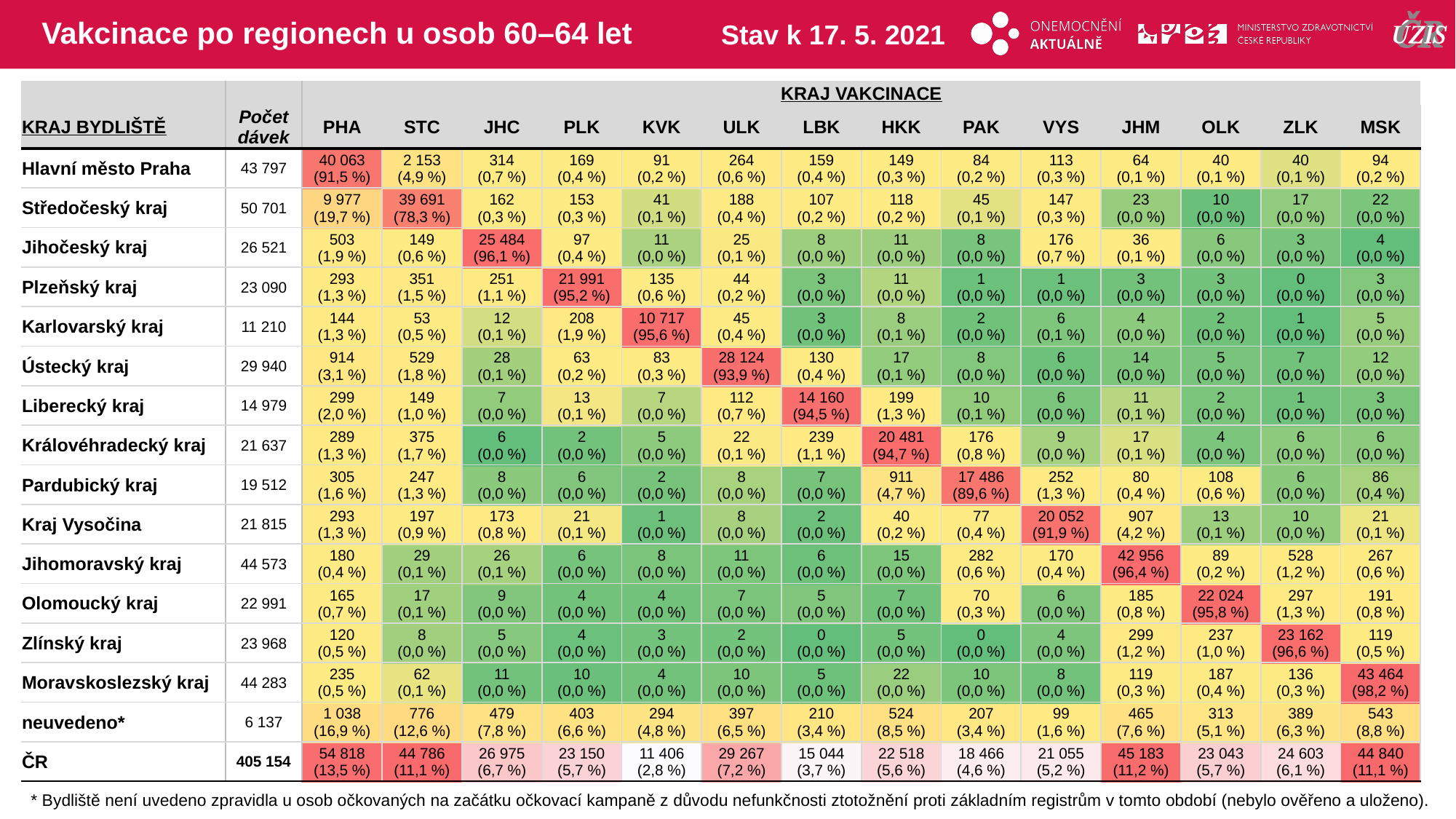

# Vakcinace po regionech u osob 60–64 let
Stav k 17. 5. 2021
|  |  | KRAJ VAKCINACE |  |  |  |  |  |  |  |  |  |  |  |  |  |
| --- | --- | --- | --- | --- | --- | --- | --- | --- | --- | --- | --- | --- | --- | --- | --- |
| KRAJ BYDLIŠTĚ | Počet dávek | PHA | STC | JHC | PLK | KVK | ULK | LBK | HKK | PAK | VYS | JHM | OLK | ZLK | MSK |
| Hlavní město Praha | 43 797 | 40 063 (91,5 %) | 2 153 (4,9 %) | 314 (0,7 %) | 169 (0,4 %) | 91 (0,2 %) | 264 (0,6 %) | 159 (0,4 %) | 149 (0,3 %) | 84 (0,2 %) | 113 (0,3 %) | 64 (0,1 %) | 40 (0,1 %) | 40 (0,1 %) | 94 (0,2 %) |
| Středočeský kraj | 50 701 | 9 977 (19,7 %) | 39 691 (78,3 %) | 162 (0,3 %) | 153 (0,3 %) | 41 (0,1 %) | 188 (0,4 %) | 107 (0,2 %) | 118 (0,2 %) | 45 (0,1 %) | 147 (0,3 %) | 23 (0,0 %) | 10 (0,0 %) | 17 (0,0 %) | 22 (0,0 %) |
| Jihočeský kraj | 26 521 | 503 (1,9 %) | 149 (0,6 %) | 25 484 (96,1 %) | 97 (0,4 %) | 11 (0,0 %) | 25 (0,1 %) | 8 (0,0 %) | 11 (0,0 %) | 8 (0,0 %) | 176 (0,7 %) | 36 (0,1 %) | 6 (0,0 %) | 3 (0,0 %) | 4 (0,0 %) |
| Plzeňský kraj | 23 090 | 293 (1,3 %) | 351 (1,5 %) | 251 (1,1 %) | 21 991 (95,2 %) | 135 (0,6 %) | 44 (0,2 %) | 3 (0,0 %) | 11 (0,0 %) | 1 (0,0 %) | 1 (0,0 %) | 3 (0,0 %) | 3 (0,0 %) | 0 (0,0 %) | 3 (0,0 %) |
| Karlovarský kraj | 11 210 | 144 (1,3 %) | 53 (0,5 %) | 12 (0,1 %) | 208 (1,9 %) | 10 717 (95,6 %) | 45 (0,4 %) | 3 (0,0 %) | 8 (0,1 %) | 2 (0,0 %) | 6 (0,1 %) | 4 (0,0 %) | 2 (0,0 %) | 1 (0,0 %) | 5 (0,0 %) |
| Ústecký kraj | 29 940 | 914 (3,1 %) | 529 (1,8 %) | 28 (0,1 %) | 63 (0,2 %) | 83 (0,3 %) | 28 124 (93,9 %) | 130 (0,4 %) | 17 (0,1 %) | 8 (0,0 %) | 6 (0,0 %) | 14 (0,0 %) | 5 (0,0 %) | 7 (0,0 %) | 12 (0,0 %) |
| Liberecký kraj | 14 979 | 299 (2,0 %) | 149 (1,0 %) | 7 (0,0 %) | 13 (0,1 %) | 7 (0,0 %) | 112 (0,7 %) | 14 160 (94,5 %) | 199 (1,3 %) | 10 (0,1 %) | 6 (0,0 %) | 11 (0,1 %) | 2 (0,0 %) | 1 (0,0 %) | 3 (0,0 %) |
| Královéhradecký kraj | 21 637 | 289 (1,3 %) | 375 (1,7 %) | 6 (0,0 %) | 2 (0,0 %) | 5 (0,0 %) | 22 (0,1 %) | 239 (1,1 %) | 20 481 (94,7 %) | 176 (0,8 %) | 9 (0,0 %) | 17 (0,1 %) | 4 (0,0 %) | 6 (0,0 %) | 6 (0,0 %) |
| Pardubický kraj | 19 512 | 305 (1,6 %) | 247 (1,3 %) | 8 (0,0 %) | 6 (0,0 %) | 2 (0,0 %) | 8 (0,0 %) | 7 (0,0 %) | 911 (4,7 %) | 17 486 (89,6 %) | 252 (1,3 %) | 80 (0,4 %) | 108 (0,6 %) | 6 (0,0 %) | 86 (0,4 %) |
| Kraj Vysočina | 21 815 | 293 (1,3 %) | 197 (0,9 %) | 173 (0,8 %) | 21 (0,1 %) | 1 (0,0 %) | 8 (0,0 %) | 2 (0,0 %) | 40 (0,2 %) | 77 (0,4 %) | 20 052 (91,9 %) | 907 (4,2 %) | 13 (0,1 %) | 10 (0,0 %) | 21 (0,1 %) |
| Jihomoravský kraj | 44 573 | 180 (0,4 %) | 29 (0,1 %) | 26 (0,1 %) | 6 (0,0 %) | 8 (0,0 %) | 11 (0,0 %) | 6 (0,0 %) | 15 (0,0 %) | 282 (0,6 %) | 170 (0,4 %) | 42 956 (96,4 %) | 89 (0,2 %) | 528 (1,2 %) | 267 (0,6 %) |
| Olomoucký kraj | 22 991 | 165 (0,7 %) | 17 (0,1 %) | 9 (0,0 %) | 4 (0,0 %) | 4 (0,0 %) | 7 (0,0 %) | 5 (0,0 %) | 7 (0,0 %) | 70 (0,3 %) | 6 (0,0 %) | 185 (0,8 %) | 22 024 (95,8 %) | 297 (1,3 %) | 191 (0,8 %) |
| Zlínský kraj | 23 968 | 120 (0,5 %) | 8 (0,0 %) | 5 (0,0 %) | 4 (0,0 %) | 3 (0,0 %) | 2 (0,0 %) | 0 (0,0 %) | 5 (0,0 %) | 0 (0,0 %) | 4 (0,0 %) | 299 (1,2 %) | 237 (1,0 %) | 23 162 (96,6 %) | 119 (0,5 %) |
| Moravskoslezský kraj | 44 283 | 235 (0,5 %) | 62 (0,1 %) | 11 (0,0 %) | 10 (0,0 %) | 4 (0,0 %) | 10 (0,0 %) | 5 (0,0 %) | 22 (0,0 %) | 10 (0,0 %) | 8 (0,0 %) | 119 (0,3 %) | 187 (0,4 %) | 136 (0,3 %) | 43 464 (98,2 %) |
| neuvedeno\* | 6 137 | 1 038 (16,9 %) | 776 (12,6 %) | 479 (7,8 %) | 403 (6,6 %) | 294 (4,8 %) | 397 (6,5 %) | 210 (3,4 %) | 524 (8,5 %) | 207 (3,4 %) | 99 (1,6 %) | 465 (7,6 %) | 313 (5,1 %) | 389 (6,3 %) | 543 (8,8 %) |
| ČR | 405 154 | 54 818 (13,5 %) | 44 786 (11,1 %) | 26 975 (6,7 %) | 23 150 (5,7 %) | 11 406 (2,8 %) | 29 267 (7,2 %) | 15 044 (3,7 %) | 22 518 (5,6 %) | 18 466 (4,6 %) | 21 055 (5,2 %) | 45 183 (11,2 %) | 23 043 (5,7 %) | 24 603 (6,1 %) | 44 840 (11,1 %) |
|  |  |  |  |  |  |  |  |  |  |  |  |  |  |
| --- | --- | --- | --- | --- | --- | --- | --- | --- | --- | --- | --- | --- | --- |
|  |  |  |  |  |  |  |  |  |  |  |  |  |  |
|  |  |  |  |  |  |  |  |  |  |  |  |  |  |
|  |  |  |  |  |  |  |  |  |  |  |  |  |  |
|  |  |  |  |  |  |  |  |  |  |  |  |  |  |
|  |  |  |  |  |  |  |  |  |  |  |  |  |  |
|  |  |  |  |  |  |  |  |  |  |  |  |  |  |
|  |  |  |  |  |  |  |  |  |  |  |  |  |  |
|  |  |  |  |  |  |  |  |  |  |  |  |  |  |
|  |  |  |  |  |  |  |  |  |  |  |  |  |  |
|  |  |  |  |  |  |  |  |  |  |  |  |  |  |
|  |  |  |  |  |  |  |  |  |  |  |  |  |  |
|  |  |  |  |  |  |  |  |  |  |  |  |  |  |
|  |  |  |  |  |  |  |  |  |  |  |  |  |  |
|  |  |  |  |  |  |  |  |  |  |  |  |  |  |
|  |  |  |  |  |  |  |  |  |  |  |  |  |  |
* Bydliště není uvedeno zpravidla u osob očkovaných na začátku očkovací kampaně z důvodu nefunkčnosti ztotožnění proti základním registrům v tomto období (nebylo ověřeno a uloženo).